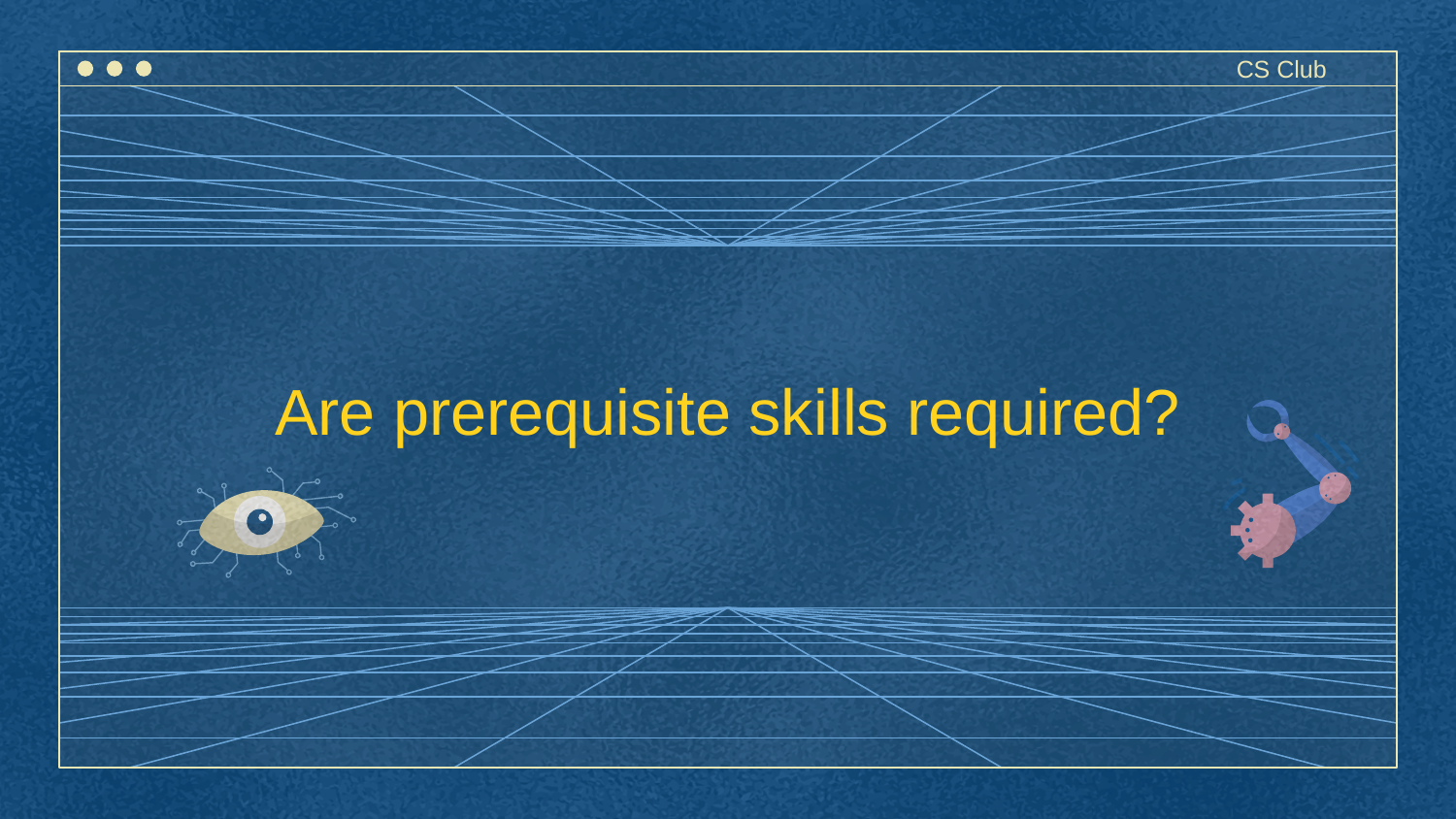

# CS Club
Are prerequisite skills required?